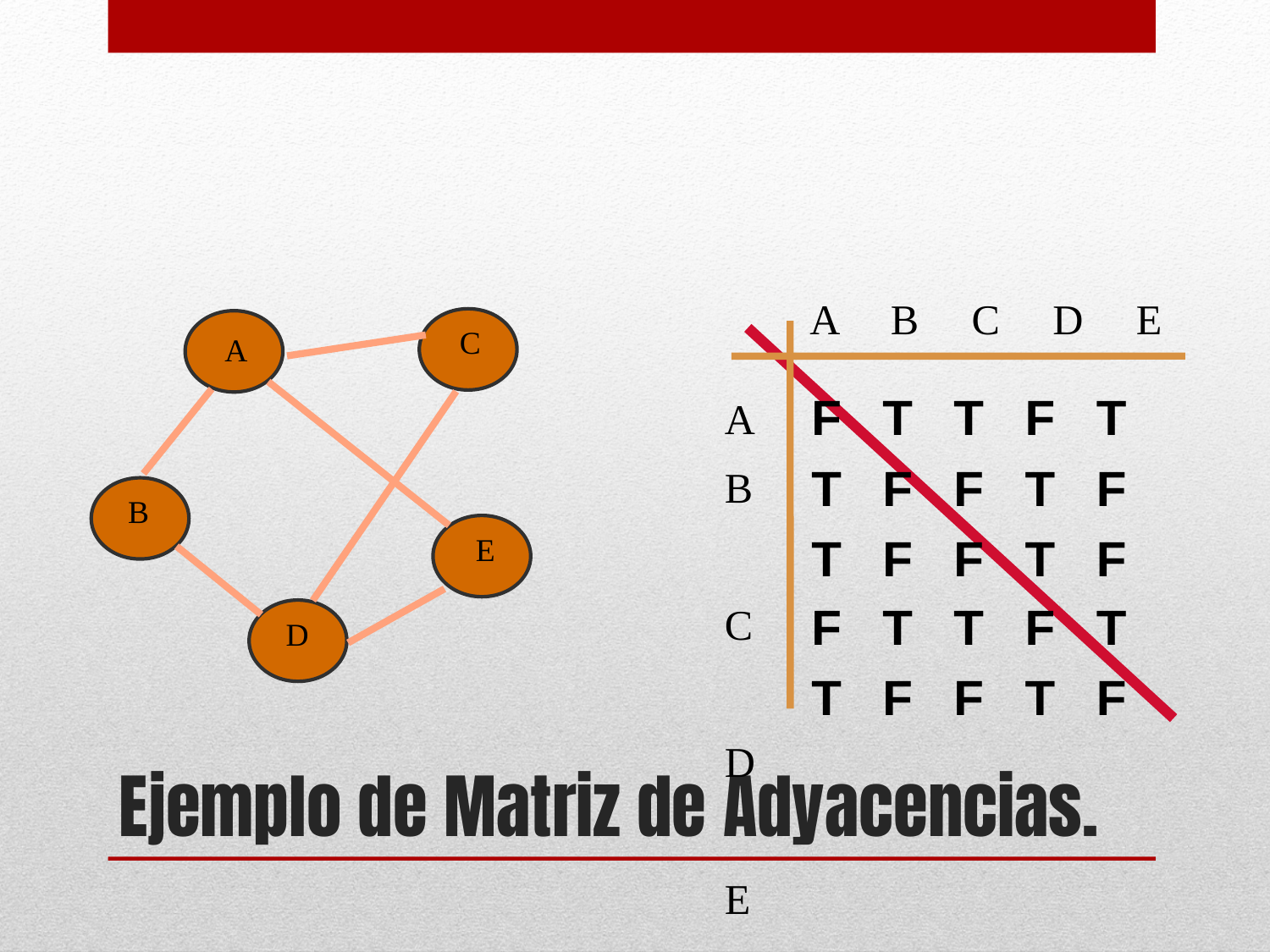

A     B     C     D     E

C

A

A
B
C
D
E
F   T   T   F   T

T   F   F   T   F

B

T   F   F   T   F
E

F   T   T   F   T

D
# Ejemplo de Matriz de Adyacencias.
T   F   F   T   F